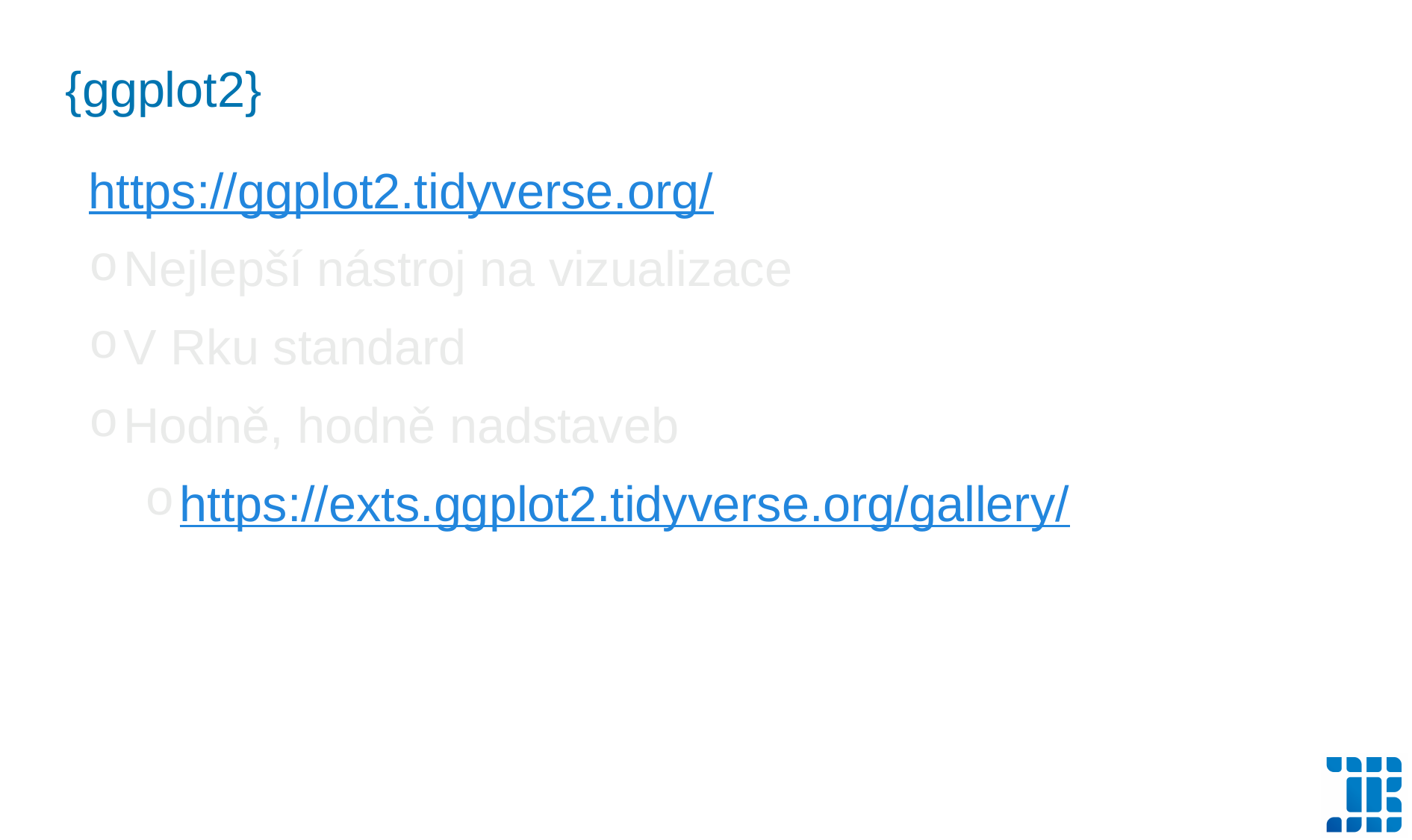

{ggplot2}
https://ggplot2.tidyverse.org/
Nejlepší nástroj na vizualizace
V Rku standard
Hodně, hodně nadstaveb
https://exts.ggplot2.tidyverse.org/gallery/